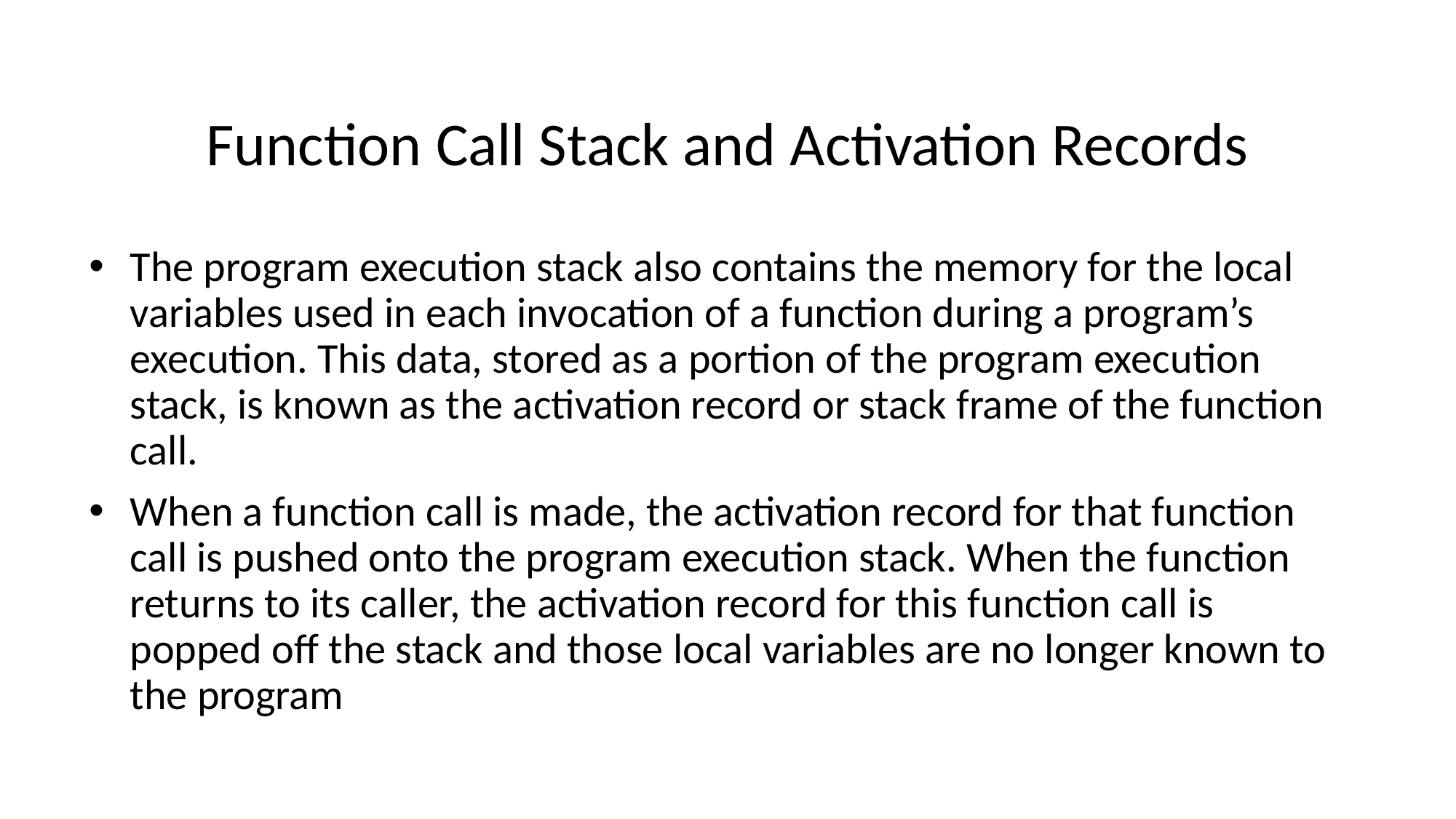

# Function Call Stack and Activation Records
The program execution stack also contains the memory for the local variables used in each invocation of a function during a program’s execution. This data, stored as a portion of the program execution stack, is known as the activation record or stack frame of the function call.
When a function call is made, the activation record for that function call is pushed onto the program execution stack. When the function returns to its caller, the activation record for this function call is popped off the stack and those local variables are no longer known to the program